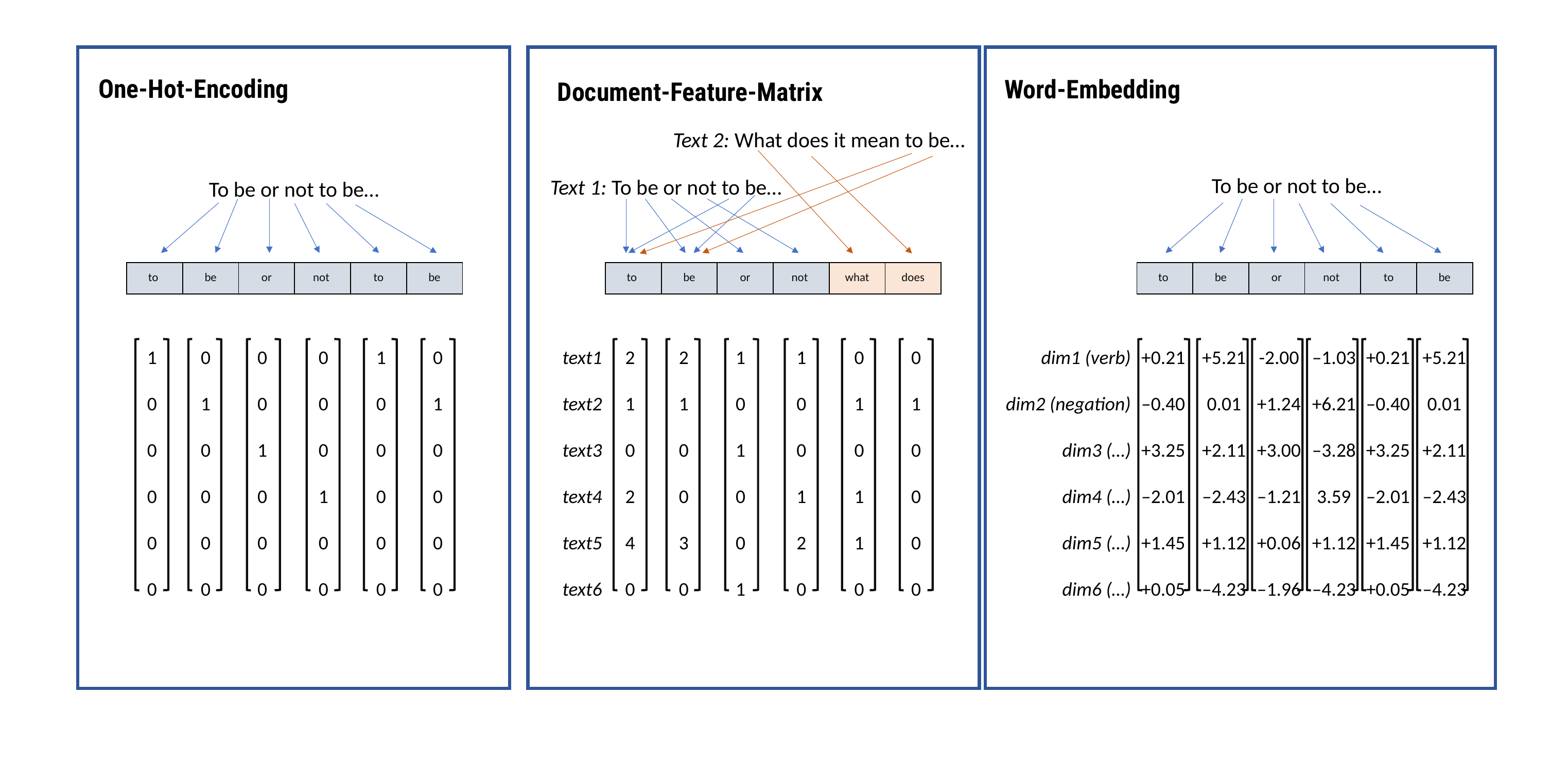

One-Hot-Encoding
Word-Embedding
Document-Feature-Matrix
Text 2: What does it mean to be…
To be or not to be…
Text 1: To be or not to be…
To be or not to be…
| to | be | or | not | to | be |
| --- | --- | --- | --- | --- | --- |
| to | be | or | not | what | does |
| --- | --- | --- | --- | --- | --- |
| to | be | or | not | to | be |
| --- | --- | --- | --- | --- | --- |
1
0
0
0
0
0
0
1
0
0
0
0
0
0
1
0
0
0
0
0
0
1
0
0
1
0
0
0
0
0
0
1
0
0
0
0
text1
text2
text3
text4
text5
text6
2
1
0
2
4
0
2
1
0
0
3
0
1
0
1
0
0
1
1
0
0
1
2
0
0
1
0
1
1
0
0
1
0
0
0
0
dim1 (verb)
dim2 (negation)
dim3 (…)
dim4 (…)
dim5 (…)
dim6 (…)
+0.21
–0.40
+3.25
–2.01
+1.45
+0.05

+5.21
0.01
+2.11
–2.43
+1.12
–4.23
-2.00
+1.24
+3.00
–1.21
+0.06
–1.96
–1.03
+6.21
–3.28
3.59
+1.12
–4.23
+0.21
–0.40
+3.25
–2.01
+1.45
+0.05

+5.21
0.01
+2.11
–2.43
+1.12
–4.23